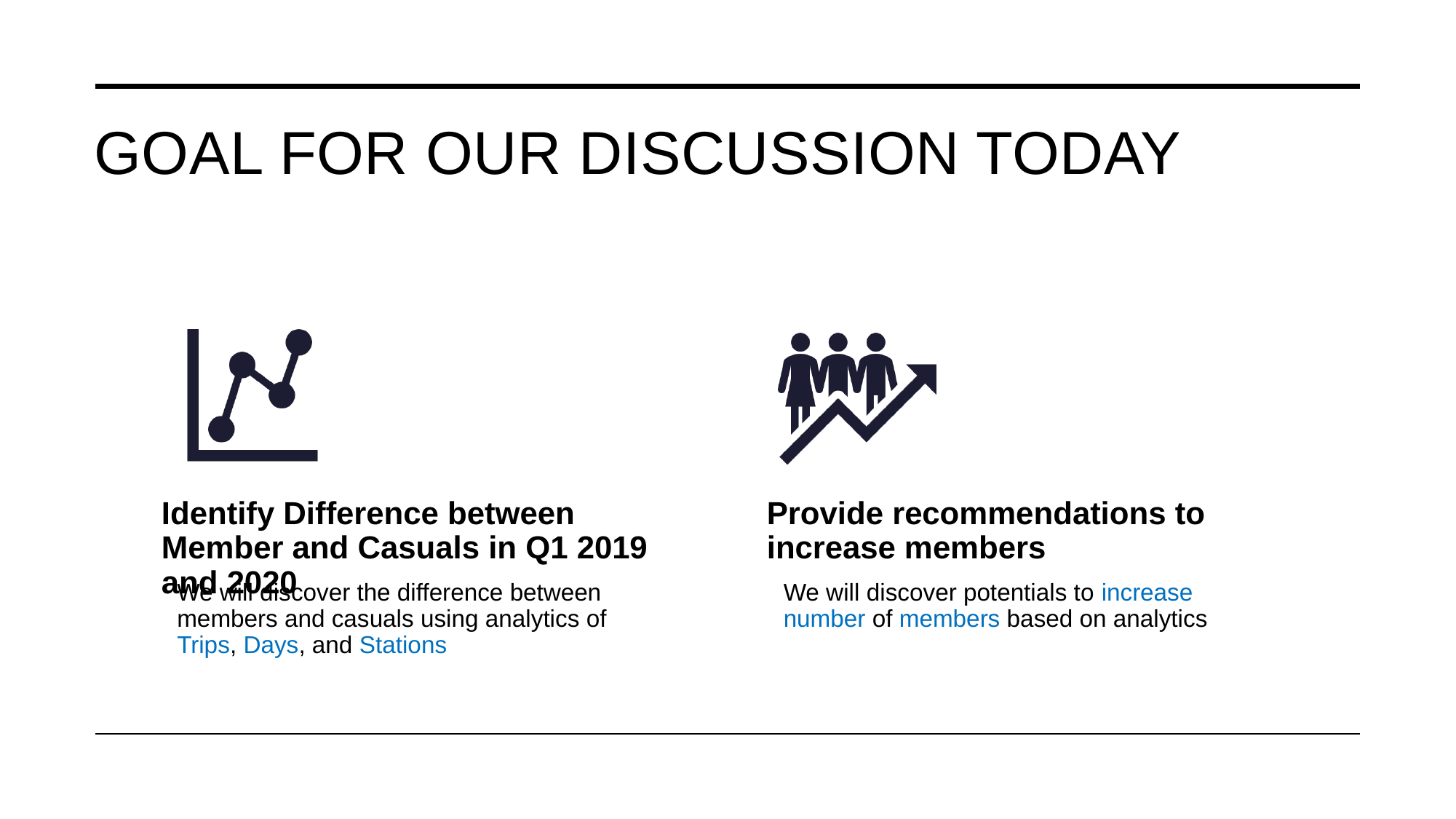

# Goal for our discussion today
Identify Difference between Member and Casuals in Q1 2019 and 2020
We will discover the difference between members and casuals using analytics of Trips, Days, and Stations
Provide recommendations to increase members
We will discover potentials to increase number of members based on analytics